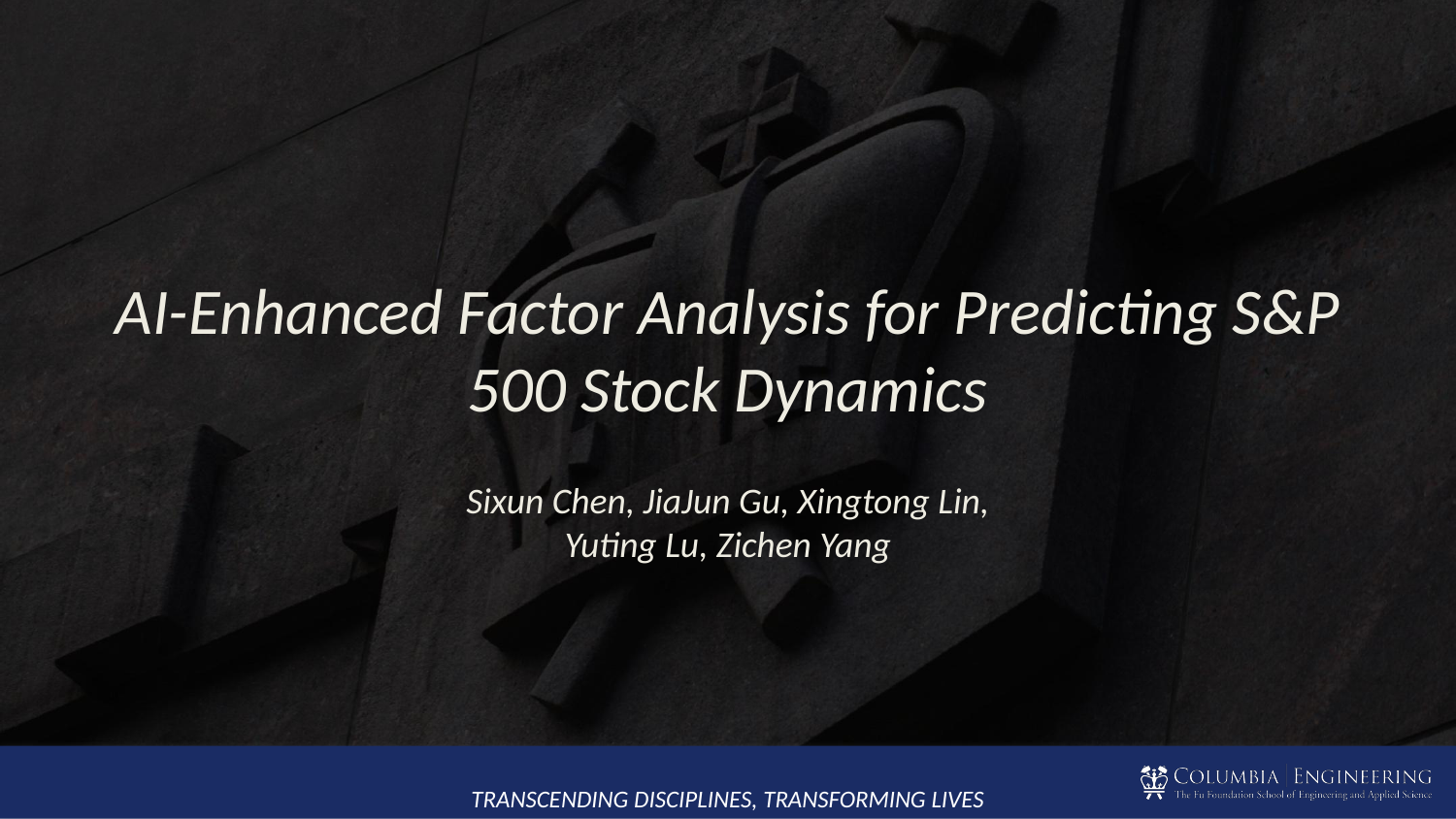

# AI-Enhanced Factor Analysis for Predicting S&P 500 Stock Dynamics
Sixun Chen, JiaJun Gu, Xingtong Lin, Yuting Lu, Zichen Yang